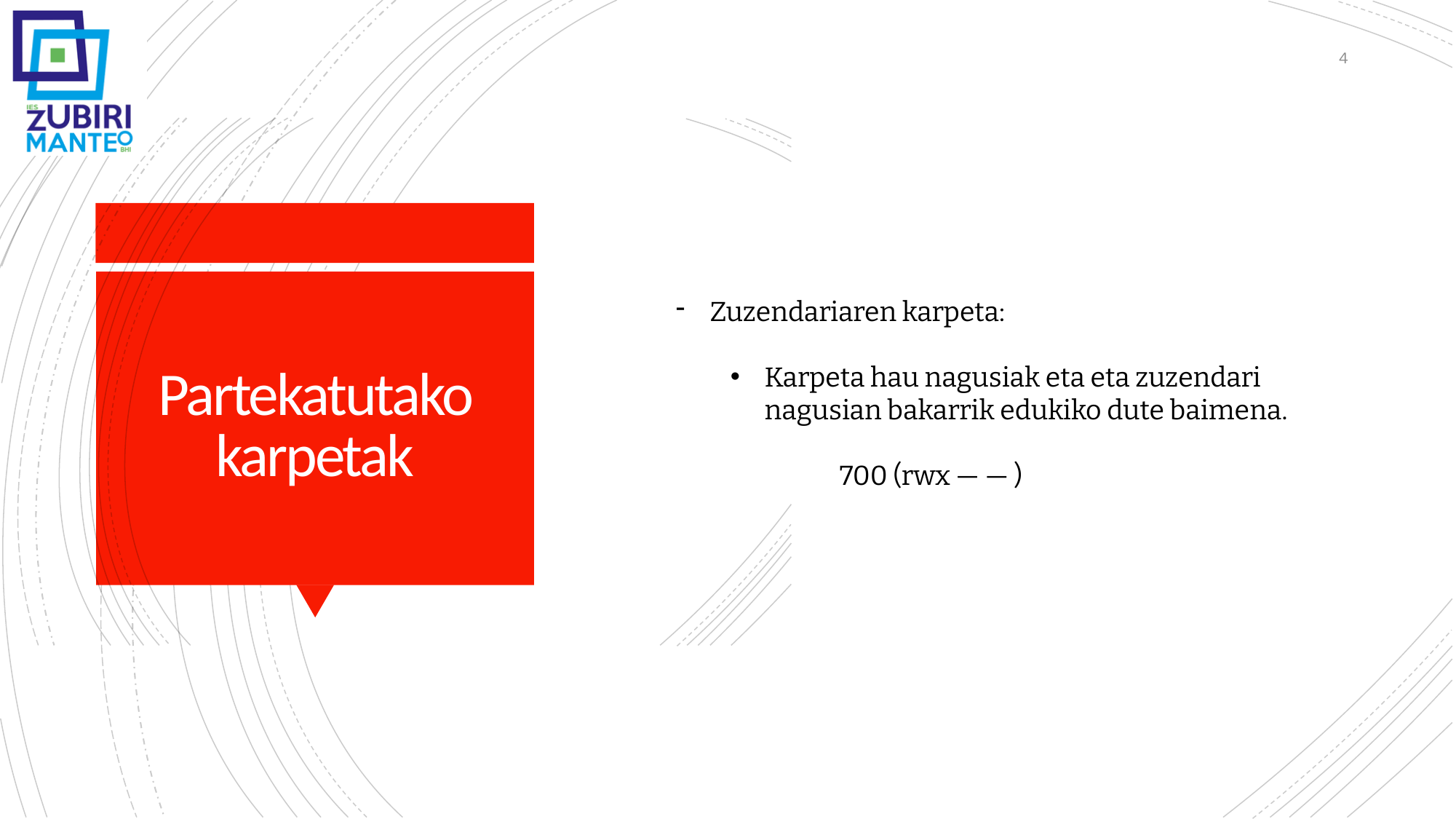

4

Zuzendariaren karpeta:

Karpeta hau nagusiak eta eta zuzendari nagusian bakarrik edukiko dute baimena.

700 (rwx — — )
# Partekatutako karpetak